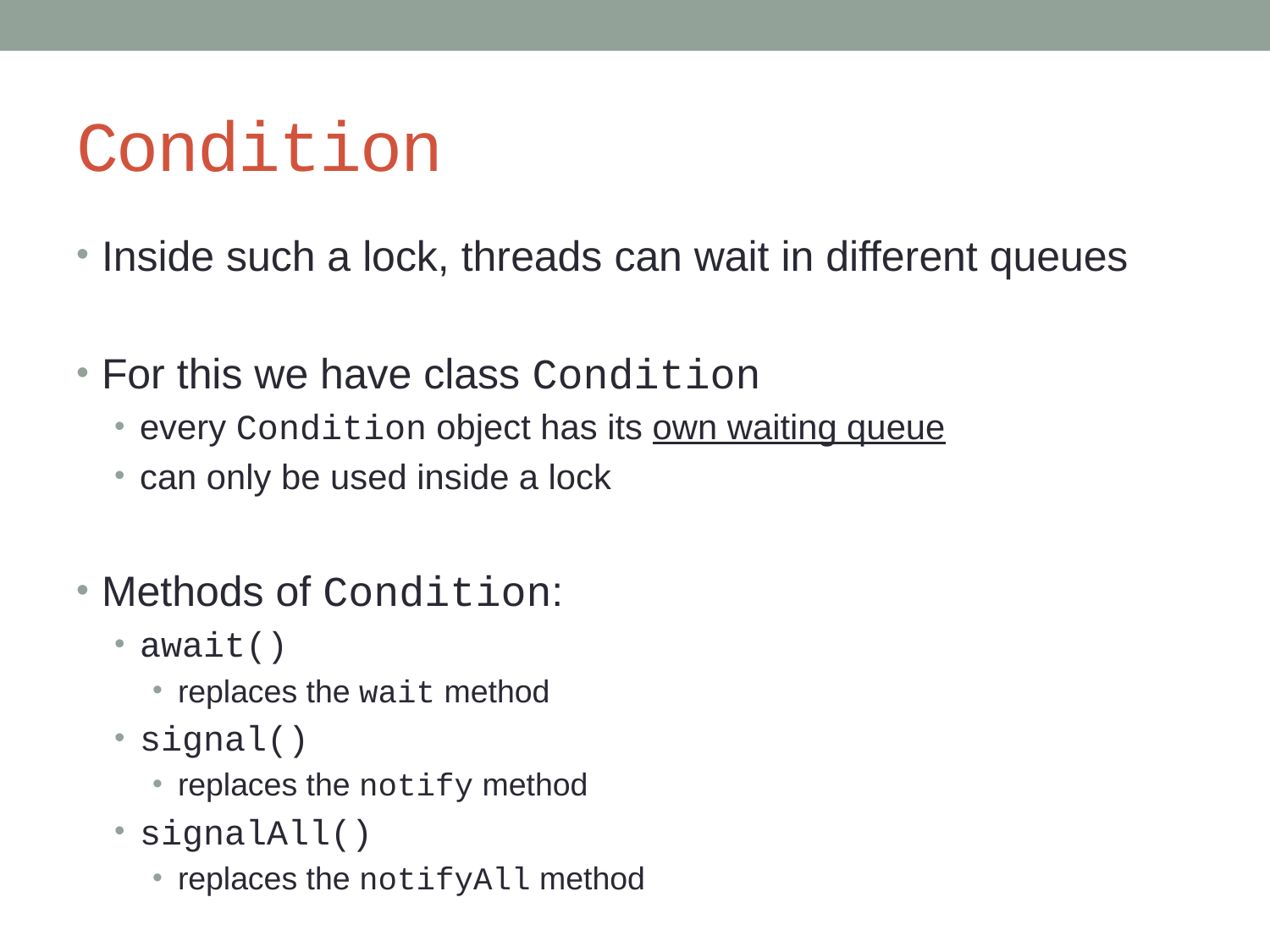

# Condition
Inside such a lock, threads can wait in different queues

For this we have class Condition
every Condition object has its own waiting queue
can only be used inside a lock

Methods of Condition:
await()
replaces the wait method
signal()
replaces the notify method
signalAll()
replaces the notifyAll method